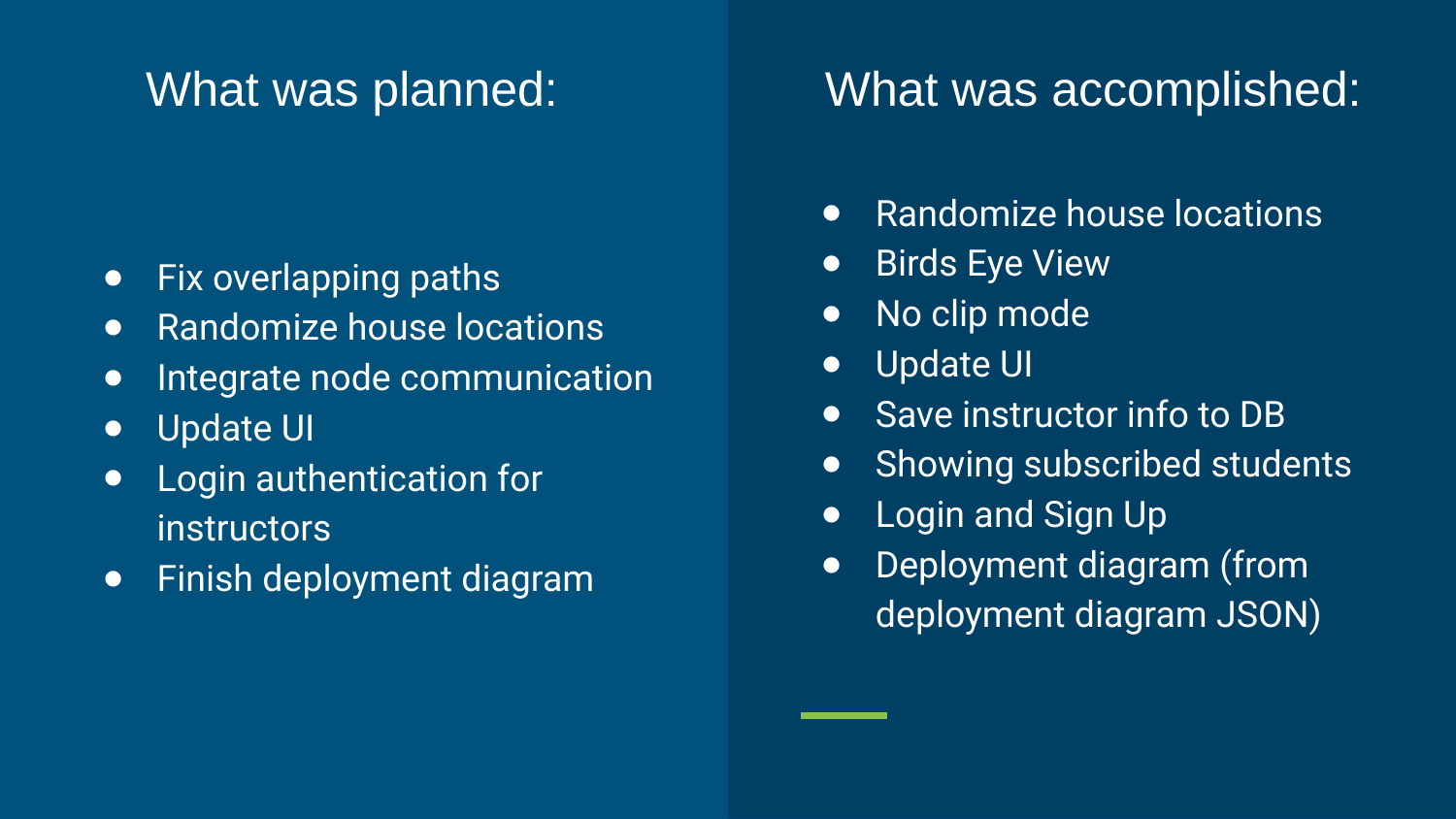

# What was planned:
What was accomplished:
Randomize house locations
Birds Eye View
No clip mode
Update UI
Save instructor info to DB
Showing subscribed students
Login and Sign Up
Deployment diagram (from deployment diagram JSON)

Fix overlapping paths
Randomize house locations
Integrate node communication
Update UI
Login authentication for instructors
Finish deployment diagram